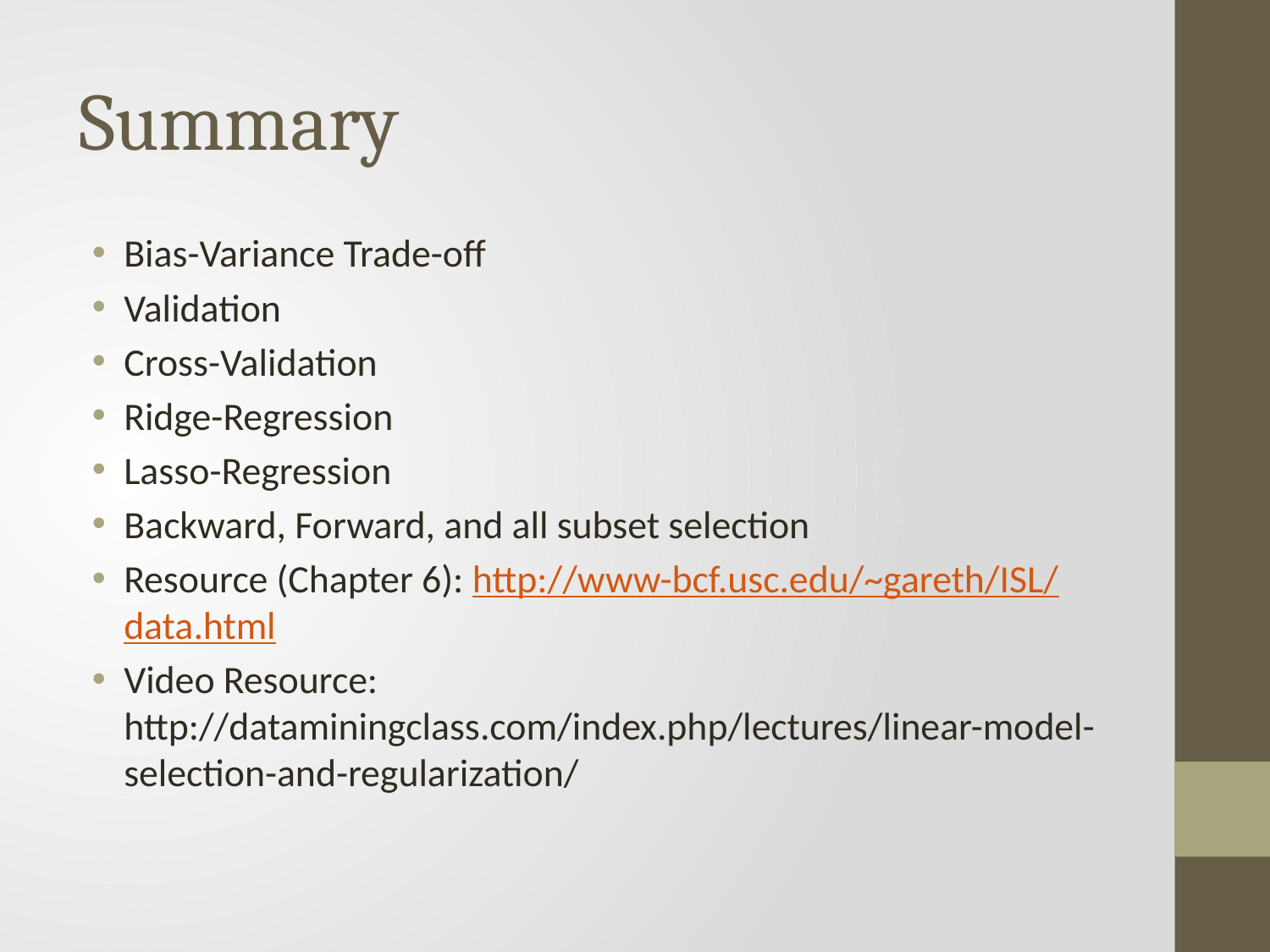

# Summary
Bias-Variance Trade-off
Validation
Cross-Validation
Ridge-Regression
Lasso-Regression
Backward, Forward, and all subset selection
Resource (Chapter 6): http://www-bcf.usc.edu/~gareth/ISL/data.html
Video Resource: http://dataminingclass.com/index.php/lectures/linear-model-selection-and-regularization/